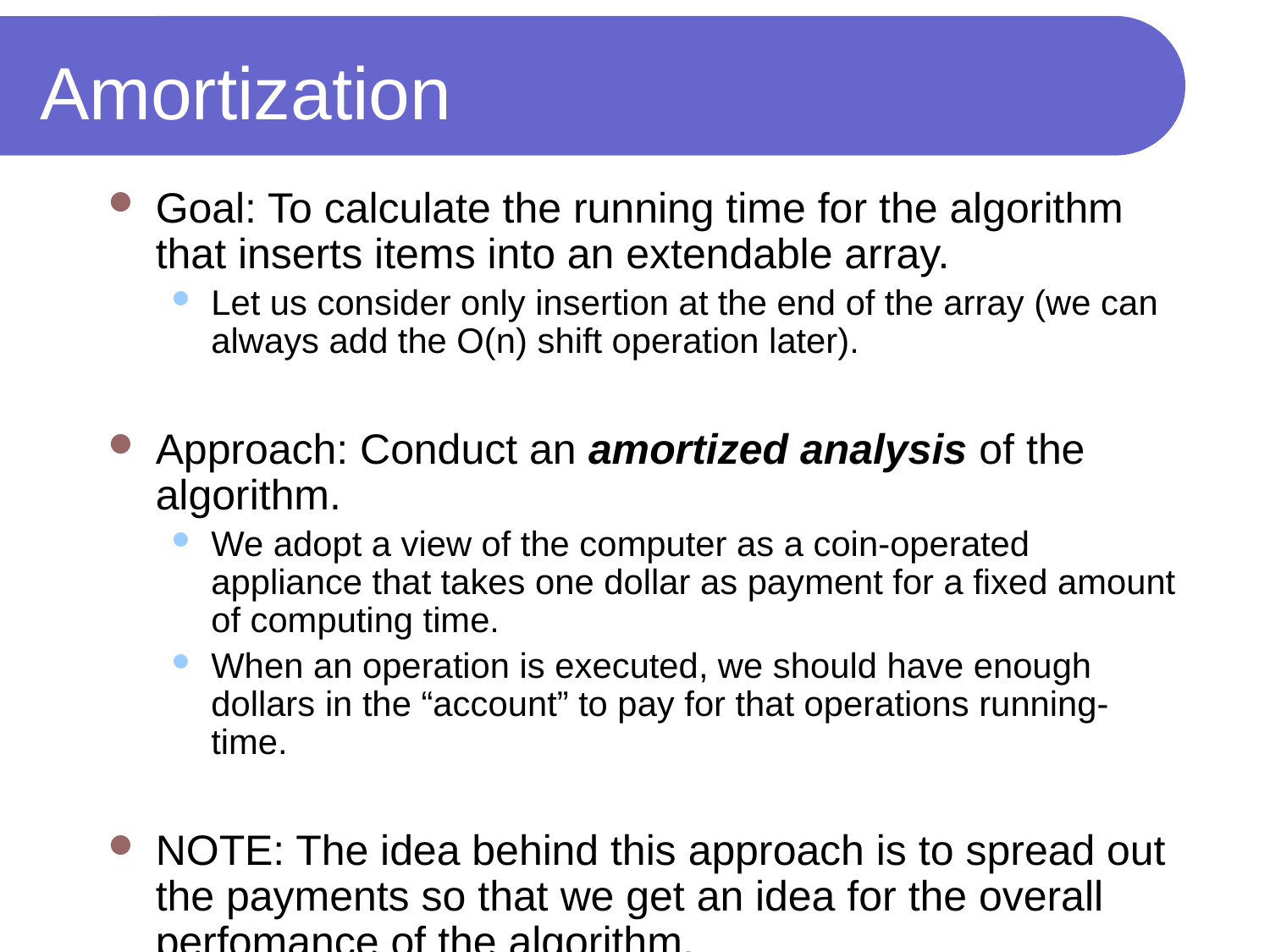

# Amortization
Goal: To calculate the running time for the algorithm that inserts items into an extendable array.
Let us consider only insertion at the end of the array (we can always add the O(n) shift operation later).

Approach: Conduct an amortized analysis of the algorithm.
We adopt a view of the computer as a coin-operated appliance that takes one dollar as payment for a fixed amount of computing time.
When an operation is executed, we should have enough dollars in the “account” to pay for that operations running-time.

NOTE: The idea behind this approach is to spread out the payments so that we get an idea for the overall perfomance of the algorithm.